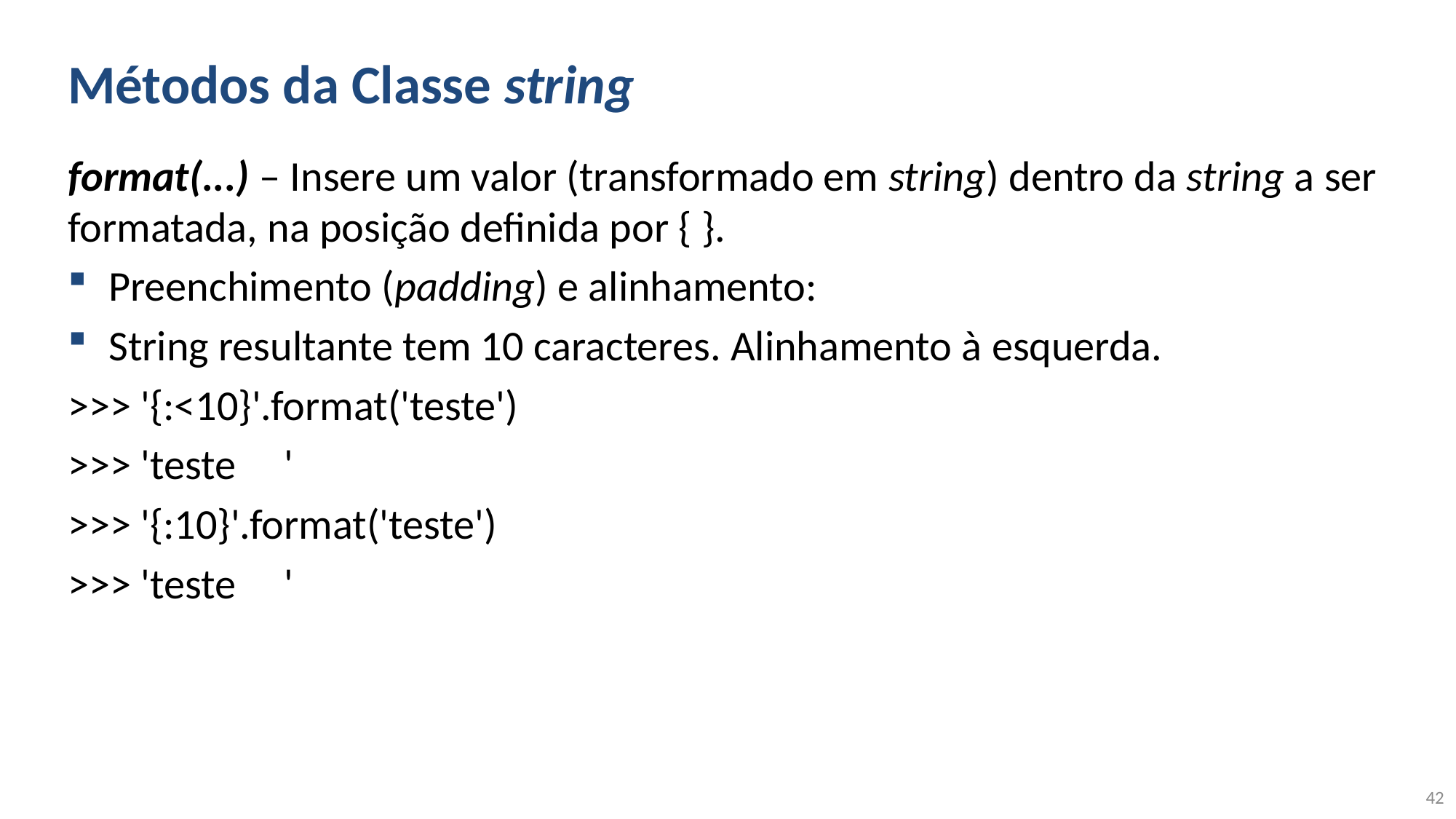

# Métodos da Classe string
format(...) – Insere um valor (transformado em string) dentro da string a ser formatada, na posição definida por { }.
Preenchimento (padding) e alinhamento:
String resultante tem 10 caracteres. Alinhamento à esquerda.
>>> '{:<10}'.format('teste')
>>> 'teste     '
>>> '{:10}'.format('teste')
>>> 'teste     '
42